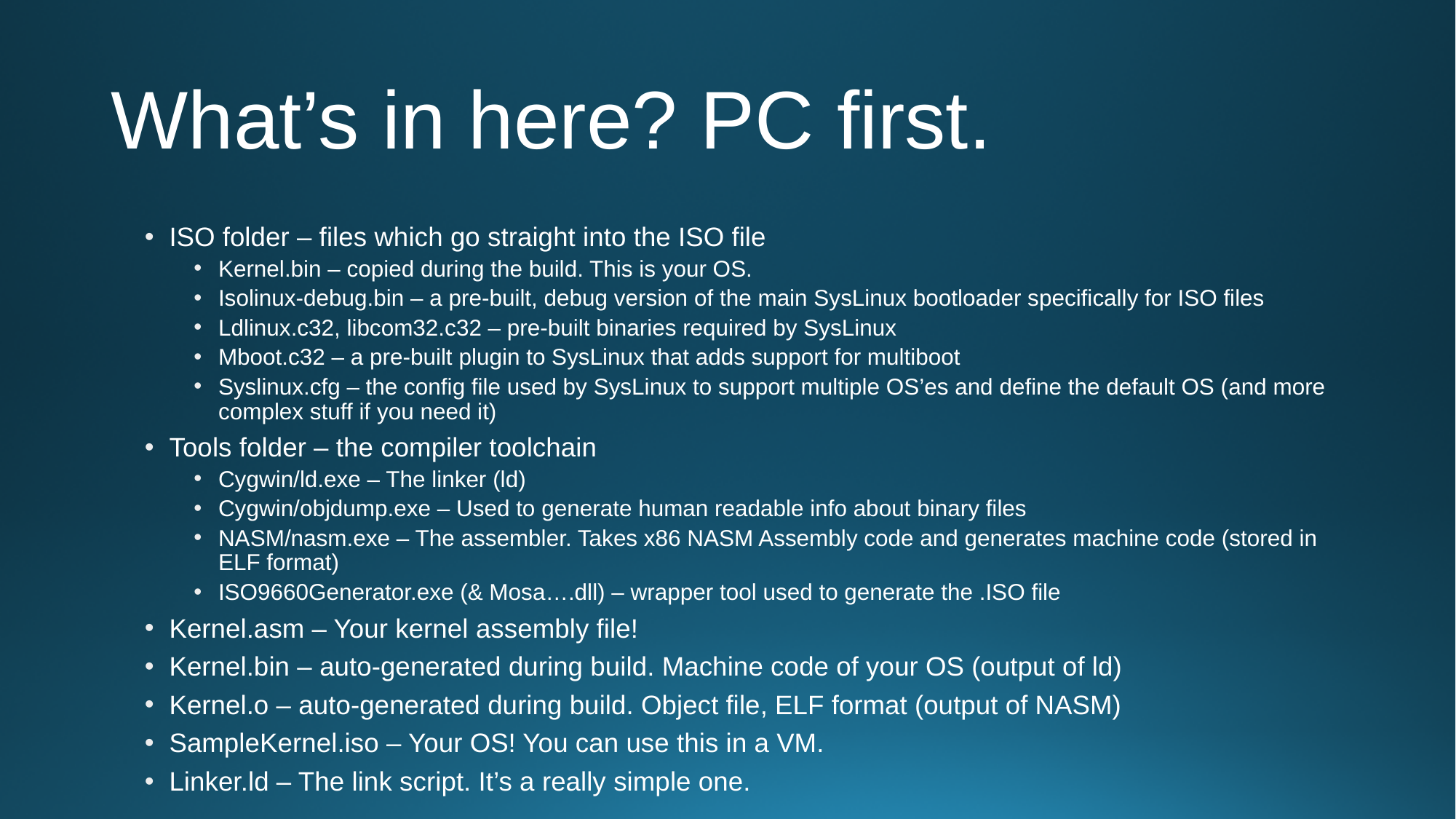

# What’s in here? PC first.
ISO folder – files which go straight into the ISO file
Kernel.bin – copied during the build. This is your OS.
Isolinux-debug.bin – a pre-built, debug version of the main SysLinux bootloader specifically for ISO files
Ldlinux.c32, libcom32.c32 – pre-built binaries required by SysLinux
Mboot.c32 – a pre-built plugin to SysLinux that adds support for multiboot
Syslinux.cfg – the config file used by SysLinux to support multiple OS’es and define the default OS (and more complex stuff if you need it)
Tools folder – the compiler toolchain
Cygwin/ld.exe – The linker (ld)
Cygwin/objdump.exe – Used to generate human readable info about binary files
NASM/nasm.exe – The assembler. Takes x86 NASM Assembly code and generates machine code (stored in ELF format)
ISO9660Generator.exe (& Mosa….dll) – wrapper tool used to generate the .ISO file
Kernel.asm – Your kernel assembly file!
Kernel.bin – auto-generated during build. Machine code of your OS (output of ld)
Kernel.o – auto-generated during build. Object file, ELF format (output of NASM)
SampleKernel.iso – Your OS! You can use this in a VM.
Linker.ld – The link script. It’s a really simple one.